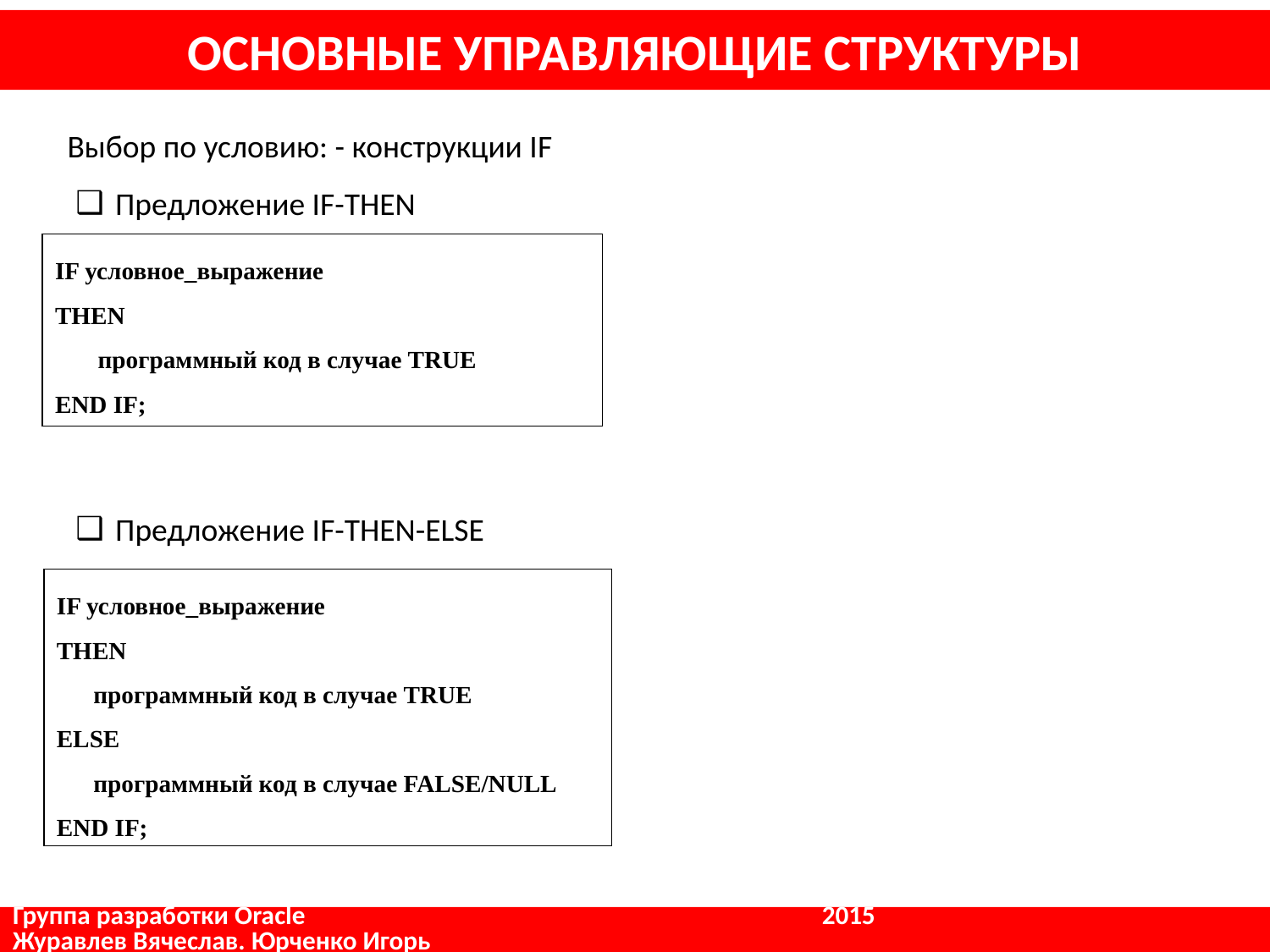

# ОСНОВНЫЕ УПРАВЛЯЮЩИЕ СТРУКТУРЫ
Выбор по условию: - конструкции IF
Предложение IF-THEN
IF условное_выражение
THEN
       программный код в случае TRUE
END IF;
Предложение IF-THEN-ELSE
IF условное_выражение
THEN
      программный код в случае TRUE
ELSE
      программный код в случае FALSE/NULL
END IF;
Группа разработки Oracle				        2015			          Журавлев Вячеслав. Юрченко Игорь